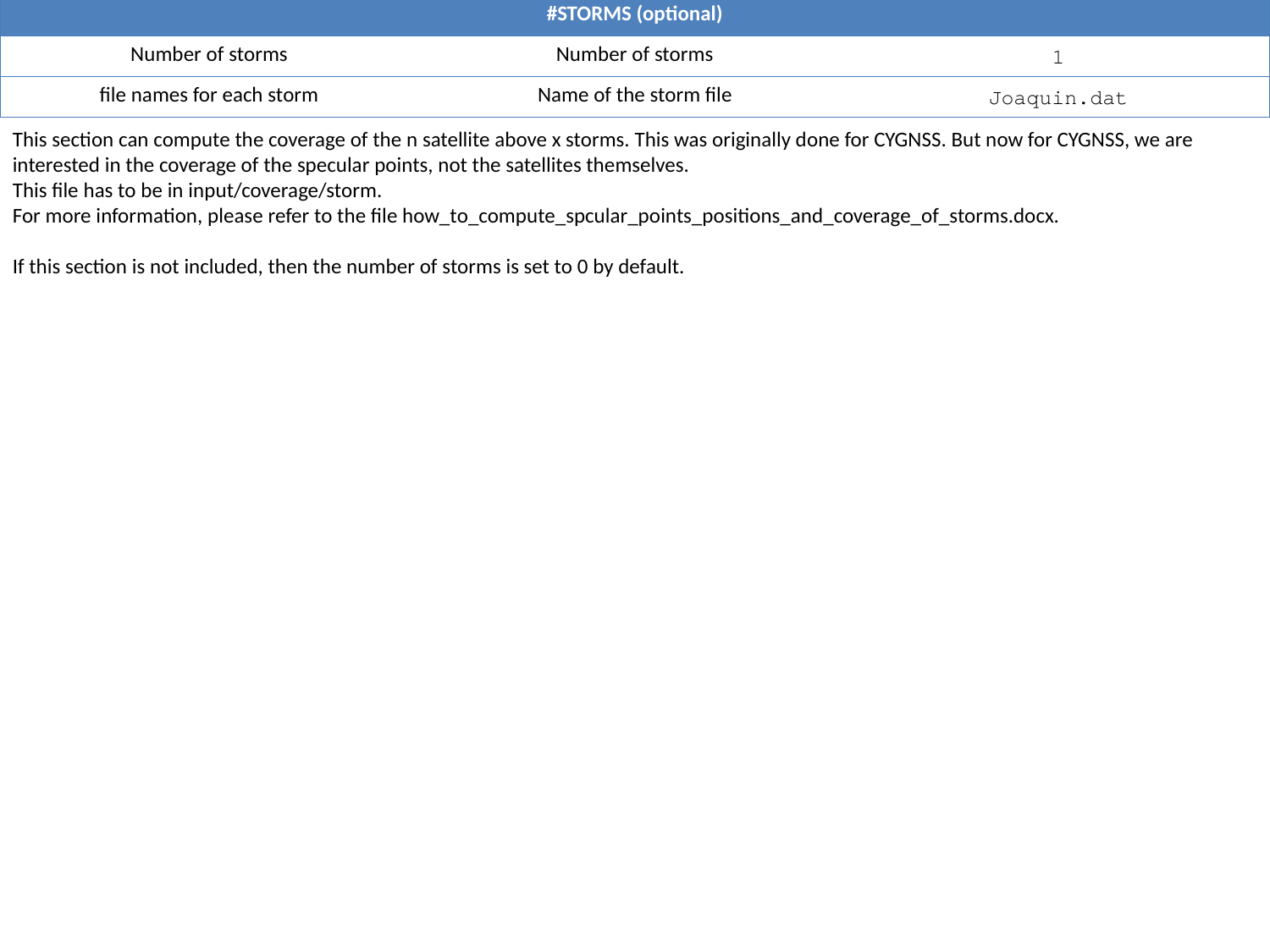

| #STORMS (optional) |  |  |
| --- | --- | --- |
| Number of storms | Number of storms | 1 |
| file names for each storm | Name of the storm file | Joaquin.dat |
This section can compute the coverage of the n satellite above x storms. This was originally done for CYGNSS. But now for CYGNSS, we are interested in the coverage of the specular points, not the satellites themselves.
This file has to be in input/coverage/storm.
For more information, please refer to the file how_to_compute_spcular_points_positions_and_coverage_of_storms.docx.

If this section is not included, then the number of storms is set to 0 by default.